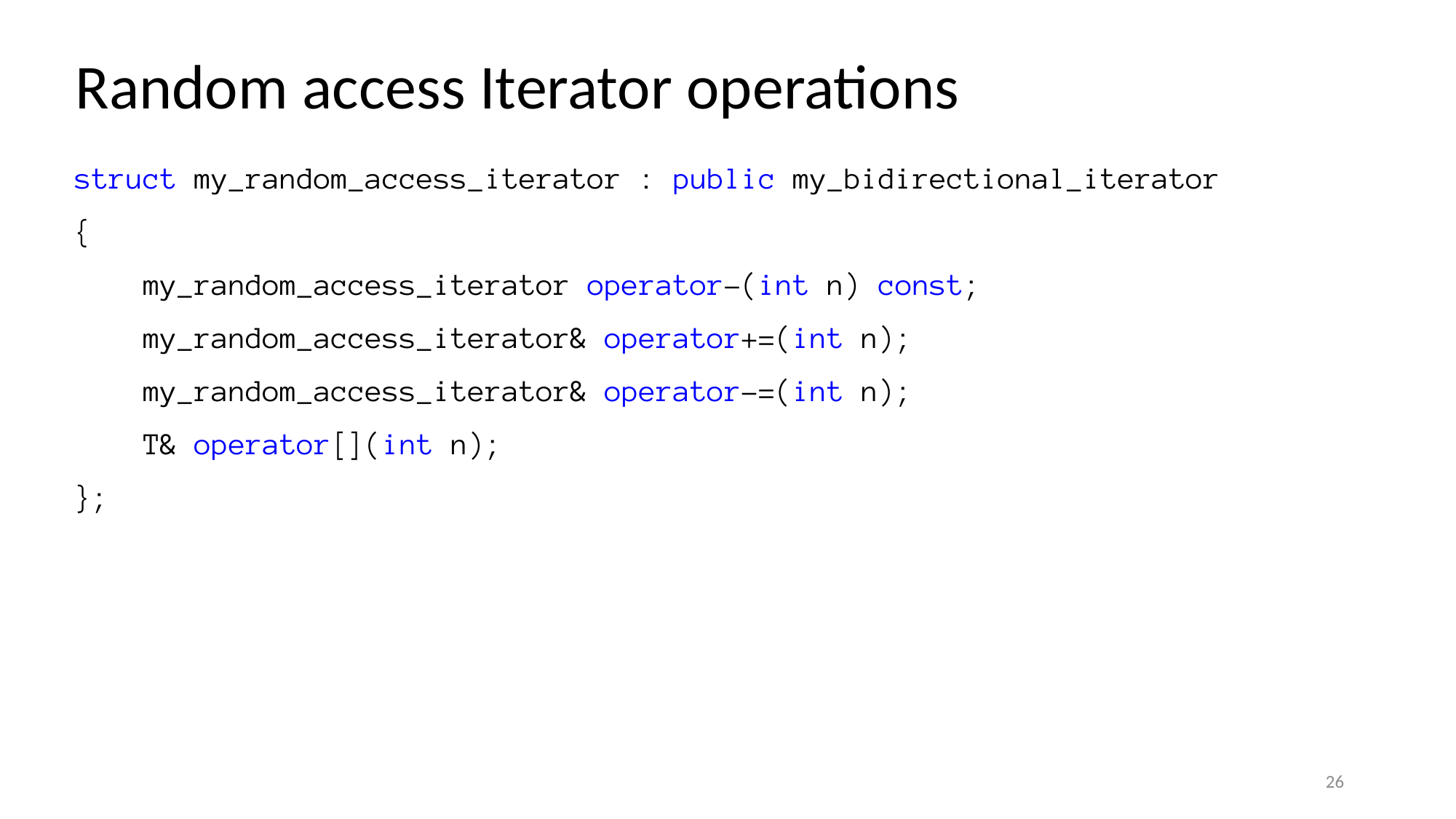

# Random access Iterator operations
struct my_random_access_iterator : public my_bidirectional_iterator
{
    my_random_access_iterator operator-(int n) const;
    my_random_access_iterator& operator+=(int n);
    my_random_access_iterator& operator-=(int n);
    T& operator[](int n);
};

26